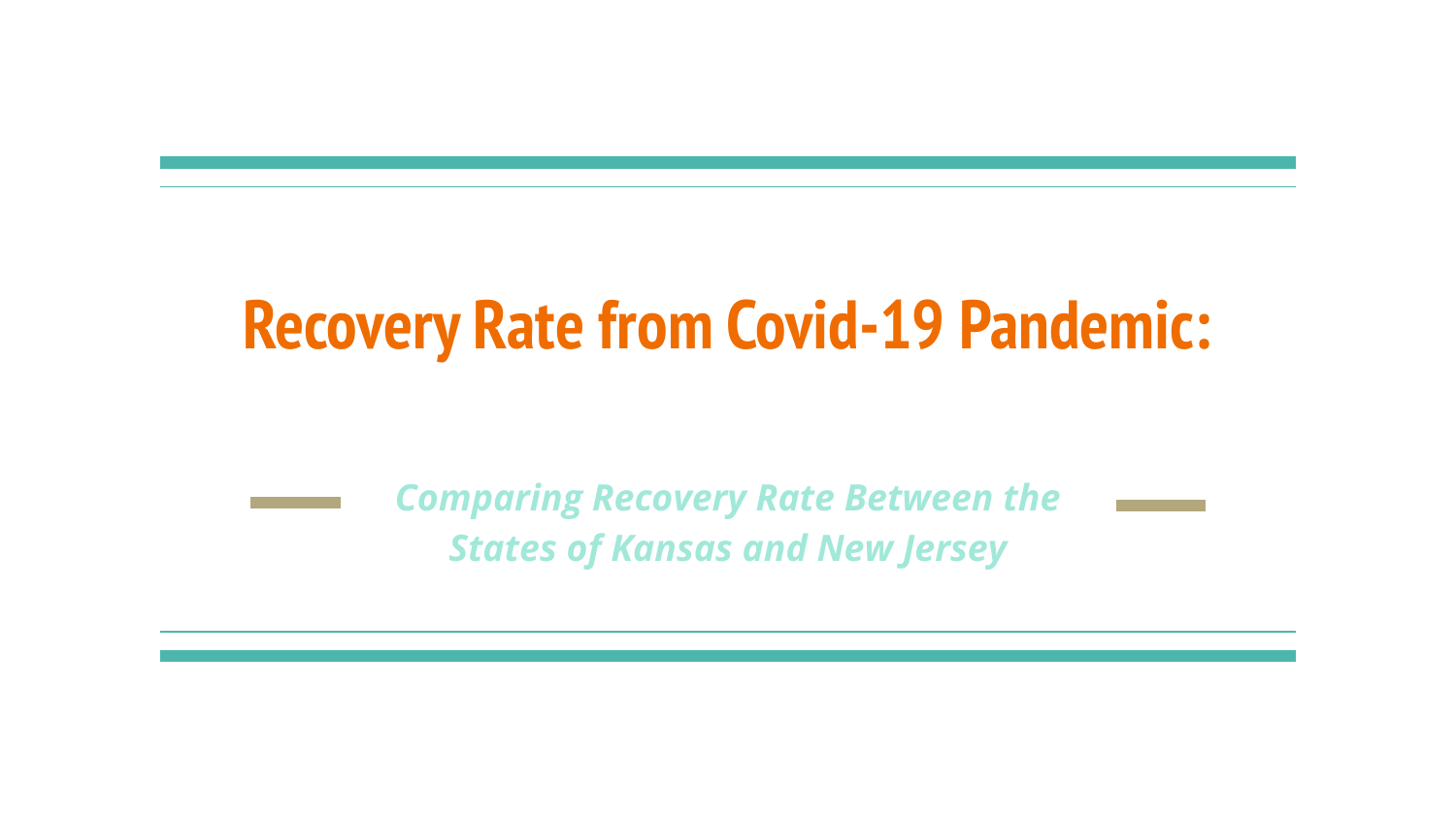

# Recovery Rate from Covid-19 Pandemic:
Comparing Recovery Rate Between the States of Kansas and New Jersey